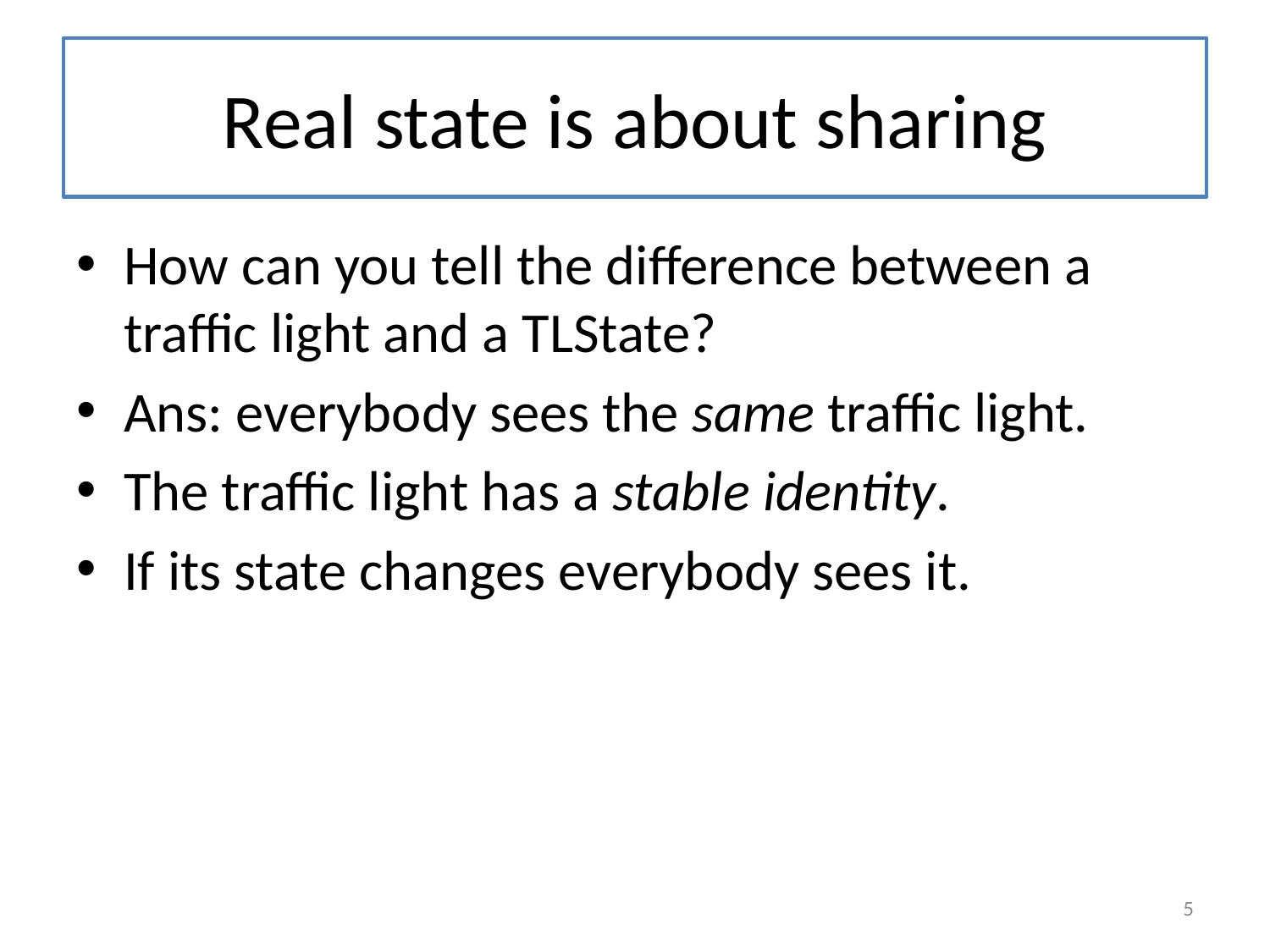

# Real state is about sharing
How can you tell the difference between a traffic light and a TLState?
Ans: everybody sees the same traffic light.
The traffic light has a stable identity.
If its state changes everybody sees it.
5